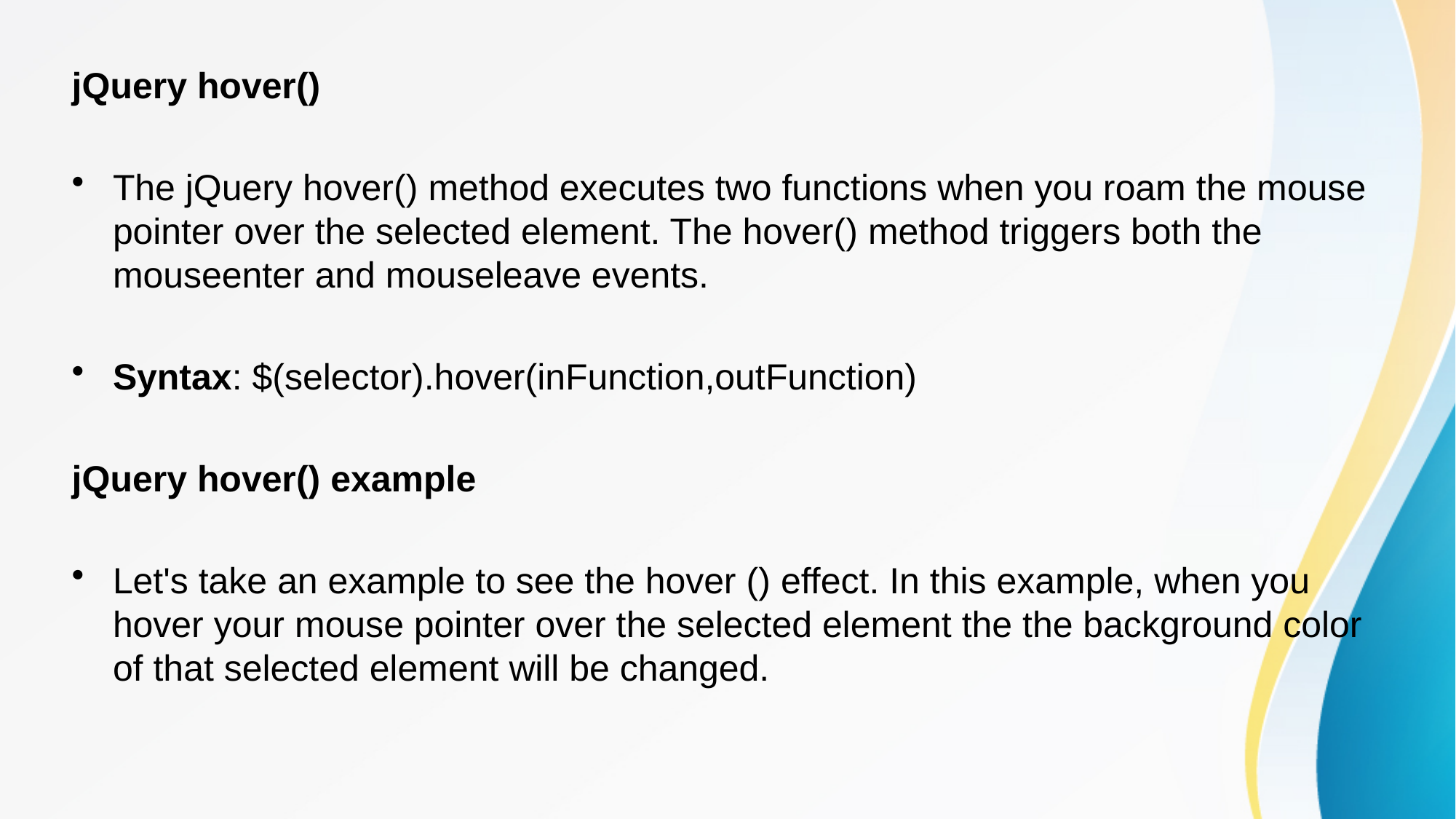

jQuery hover()

The jQuery hover() method executes two functions when you roam the mouse pointer over the selected element. The hover() method triggers both the mouseenter and mouseleave events.

Syntax: $(selector).hover(inFunction,outFunction)

jQuery hover() example

Let's take an example to see the hover () effect. In this example, when you hover your mouse pointer over the selected element the the background color of that selected element will be changed.